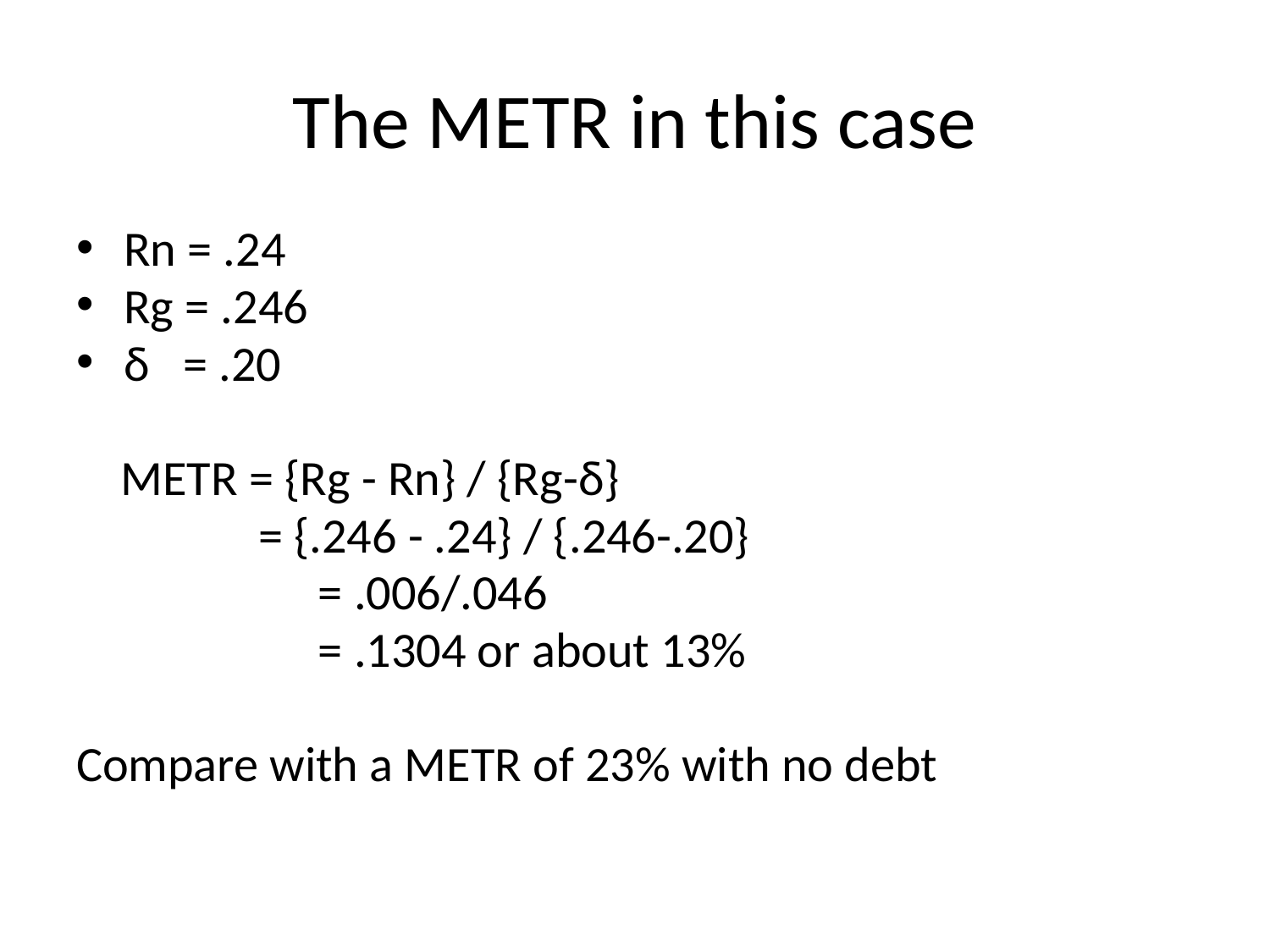

# The METR in this case
Rn = .24
Rg = .246
δ   = .20

    METR = {Rg - Rn} / {Rg-δ}
	            = {.246 - .24} / {.246-.20}
		      = .006/.046
		      = .1304 or about 13%

Compare with a METR of 23% with no debt